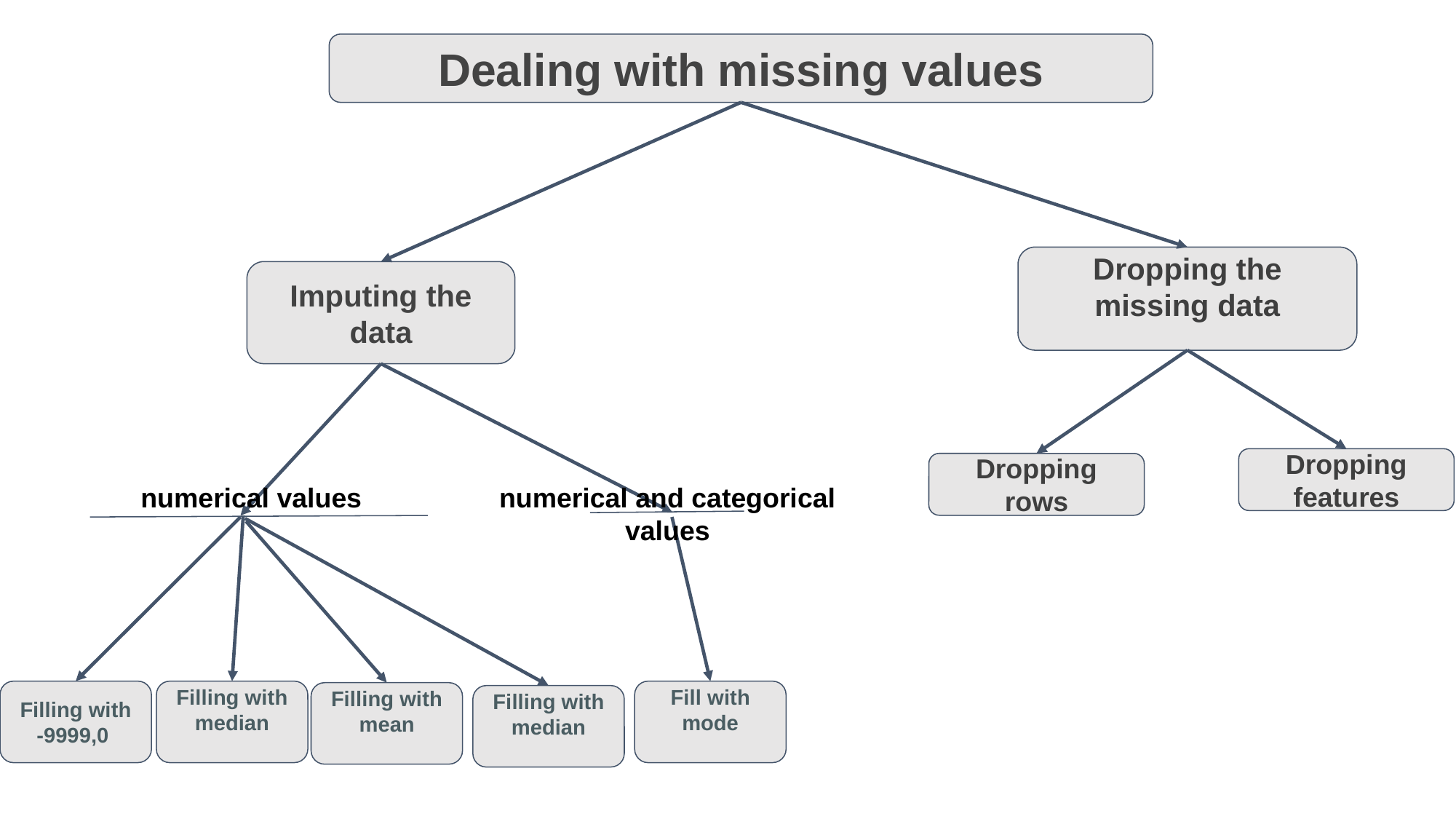

Dealing with missing values
Dropping the missing data

Imputing the data
Dropping features
Dropping rows
numerical values

numerical and categorical values

Filling with -9999,0
Filling with median

Fill with mode

Filling with mean

Filling with median